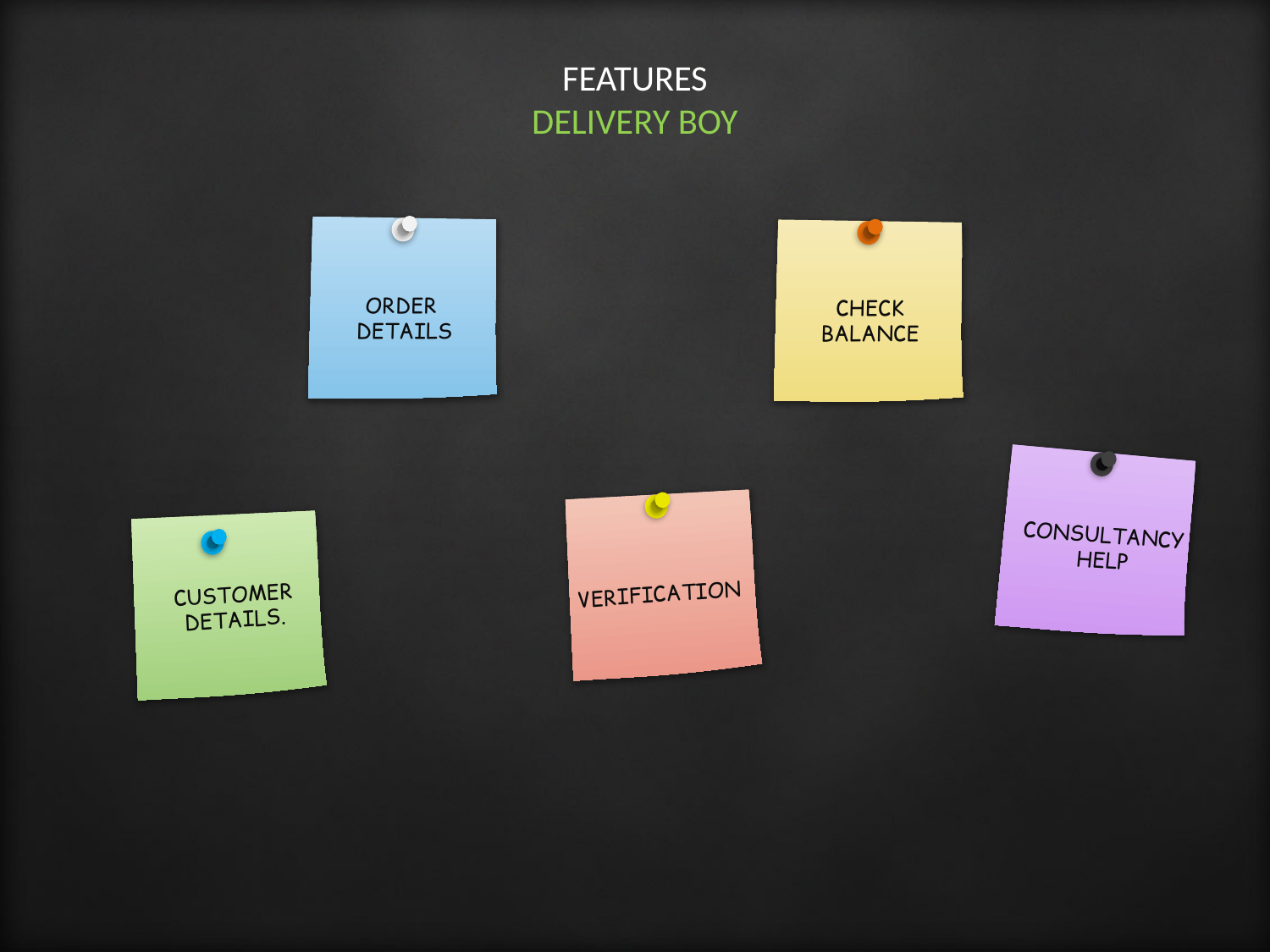

# FEATURES DELIVERY BOY

ORDER
DETAILS
CHECK BALANCE

CONSULTANCY HELP

VERIFICATION
CUSTOMER
DETAILS.